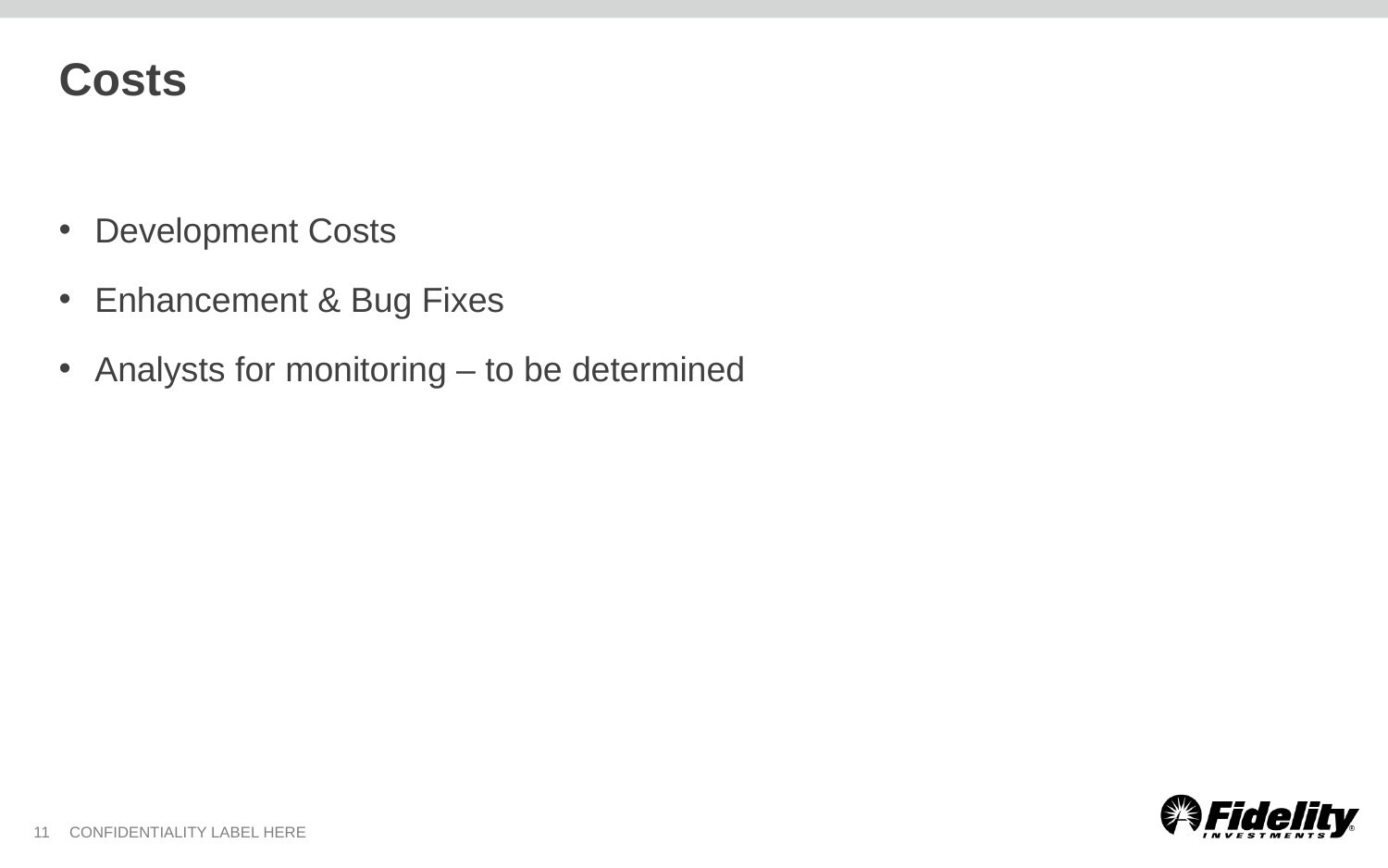

# Costs
Development Costs
Enhancement & Bug Fixes
Analysts for monitoring – to be determined

11